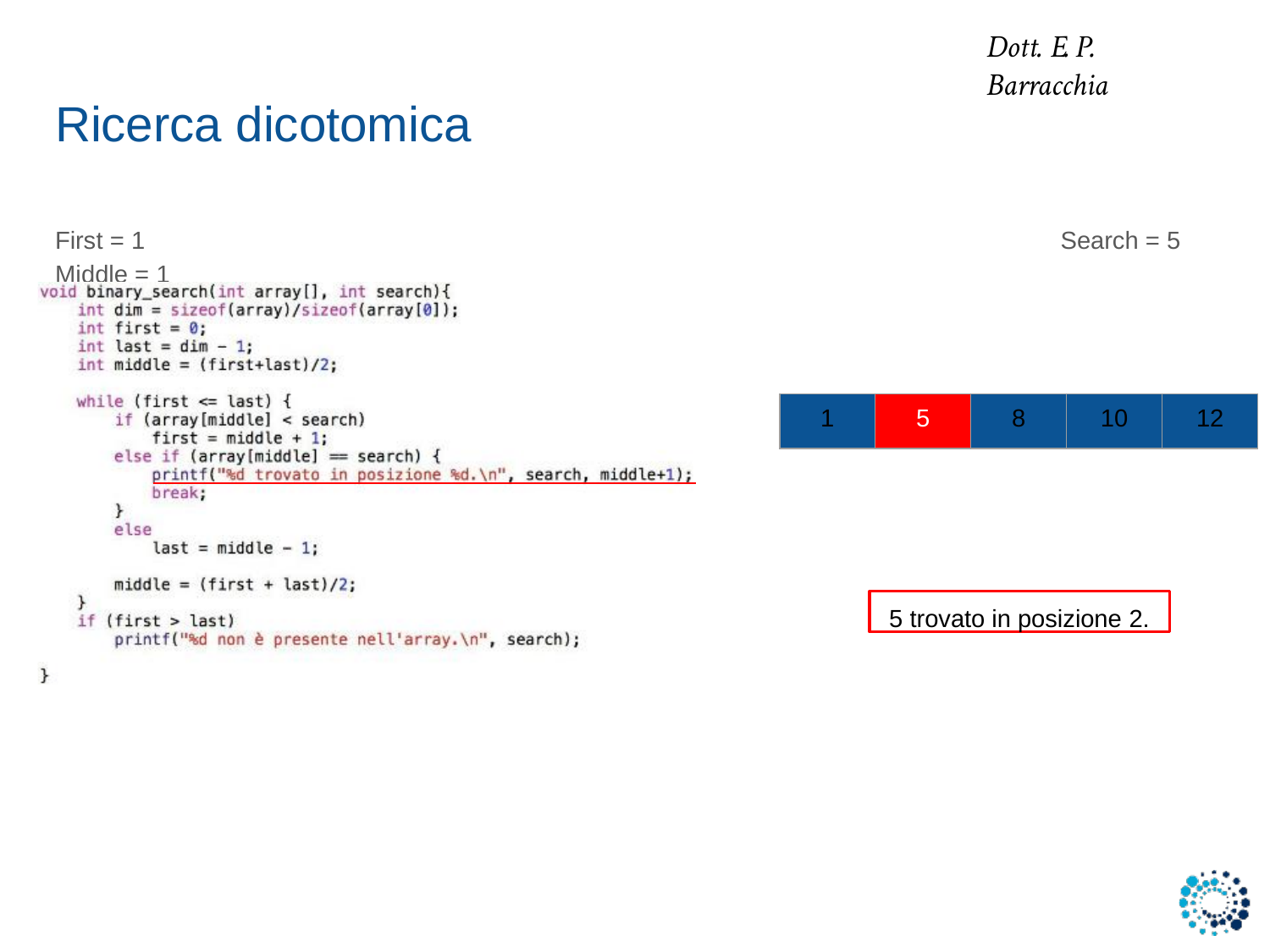

Dott. E. P. Barracchia
# Ricerca dicotomica
First = 1
Middle = 1
Search = 5

Last = 1
| 1 | 5 | 8 | 10 | 12 |
| --- | --- | --- | --- | --- |

5 trovato in posizione 2.